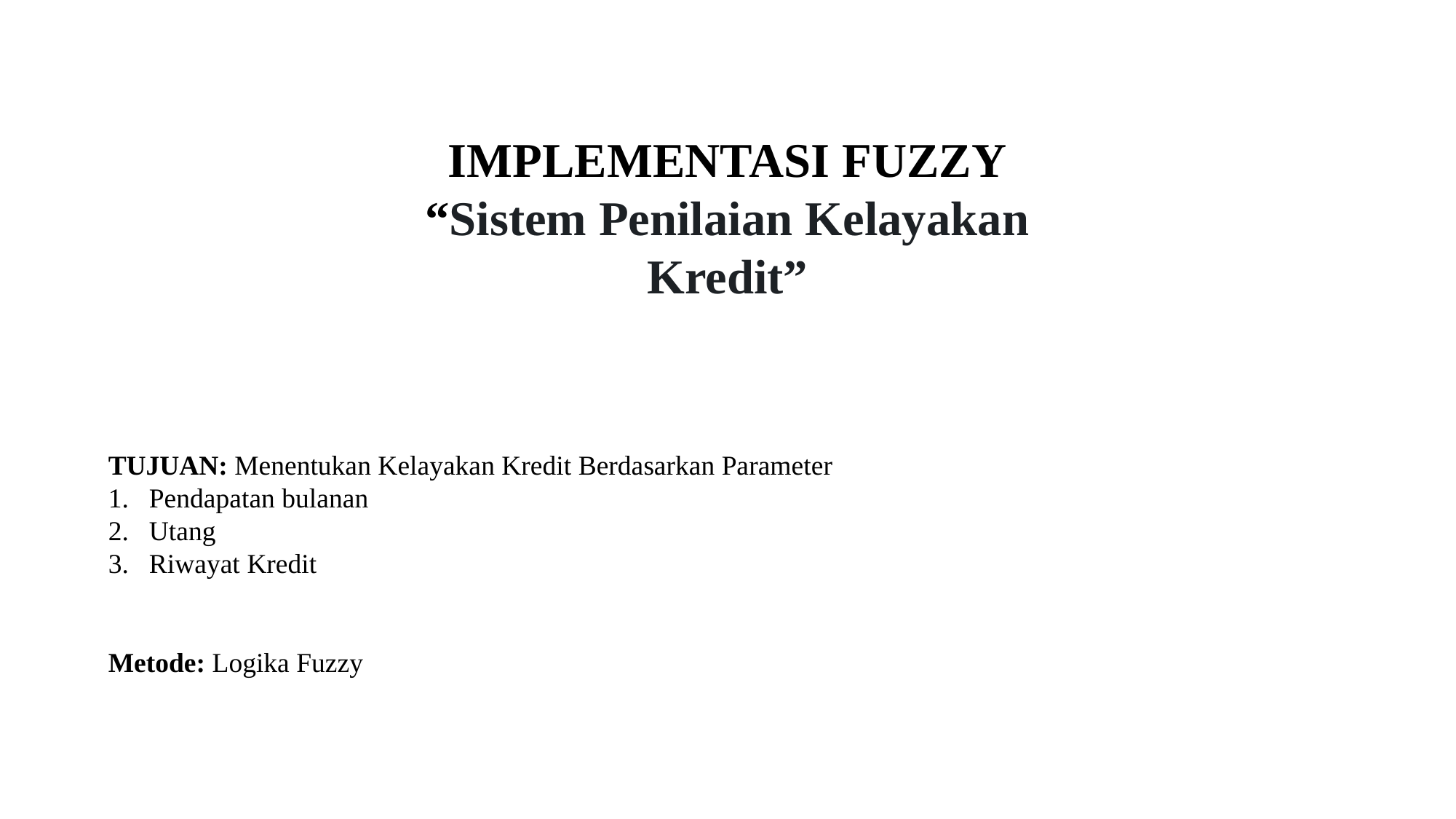

IMPLEMENTASI FUZZY
“Sistem Penilaian Kelayakan Kredit”

TUJUAN: Menentukan Kelayakan Kredit Berdasarkan Parameter
Pendapatan bulanan
Utang
Riwayat Kredit
Metode: Logika Fuzzy